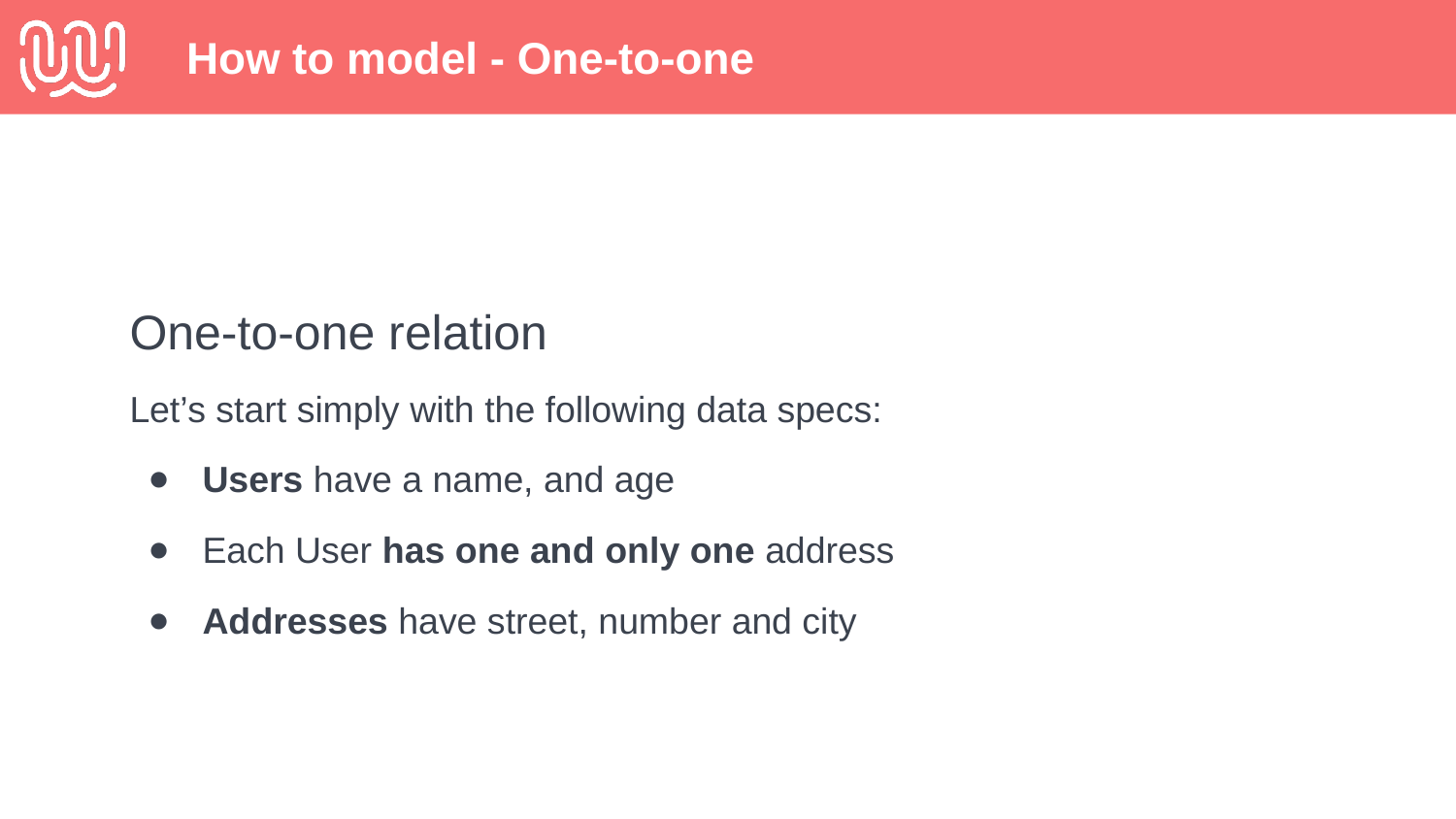

# How to model - One-to-one
One-to-one relation
Let’s start simply with the following data specs:
Users have a name, and age
Each User has one and only one address
Addresses have street, number and city